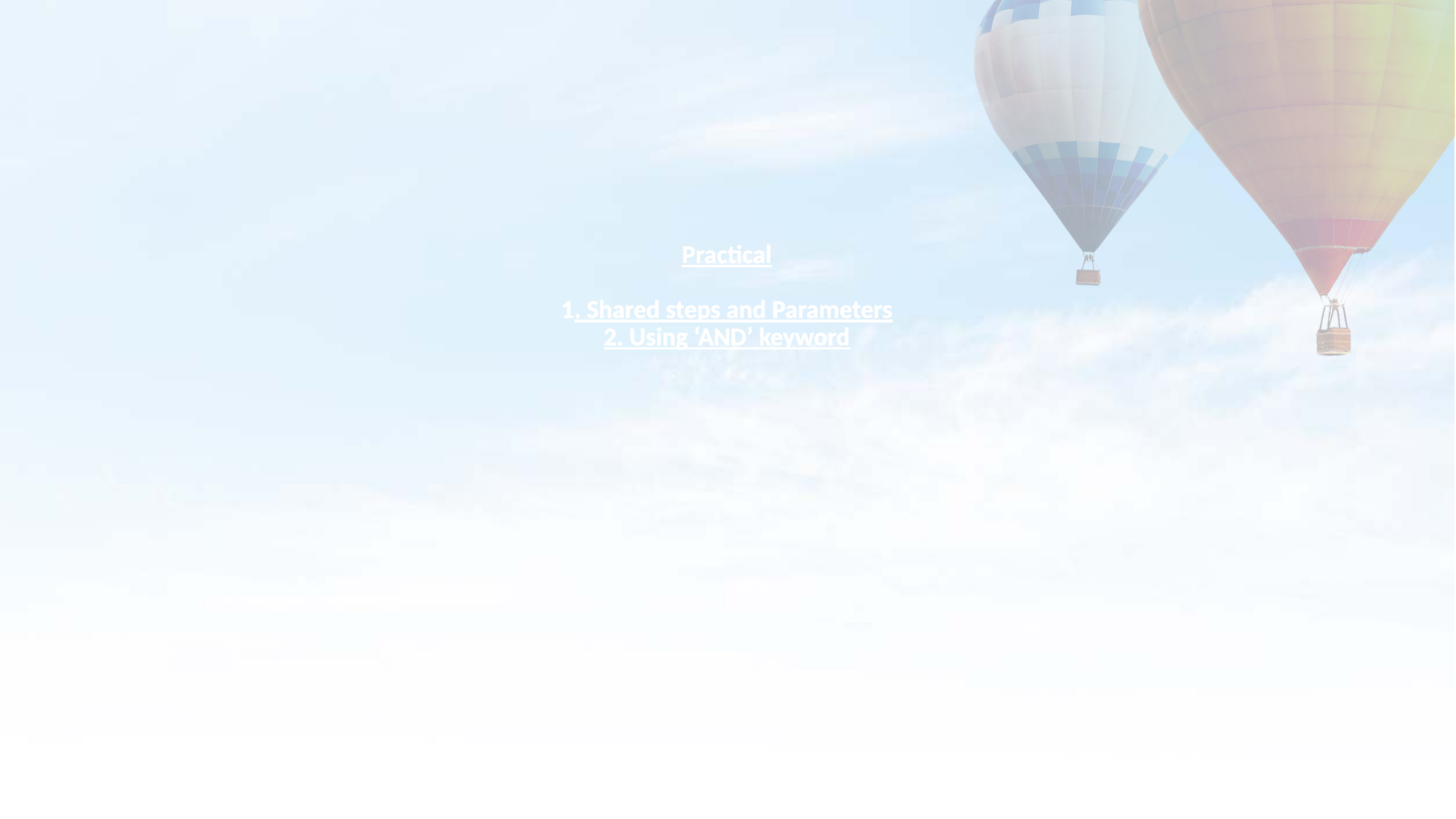

# Practical 1. Shared steps and Parameters 2. Using ‘AND’ keyword